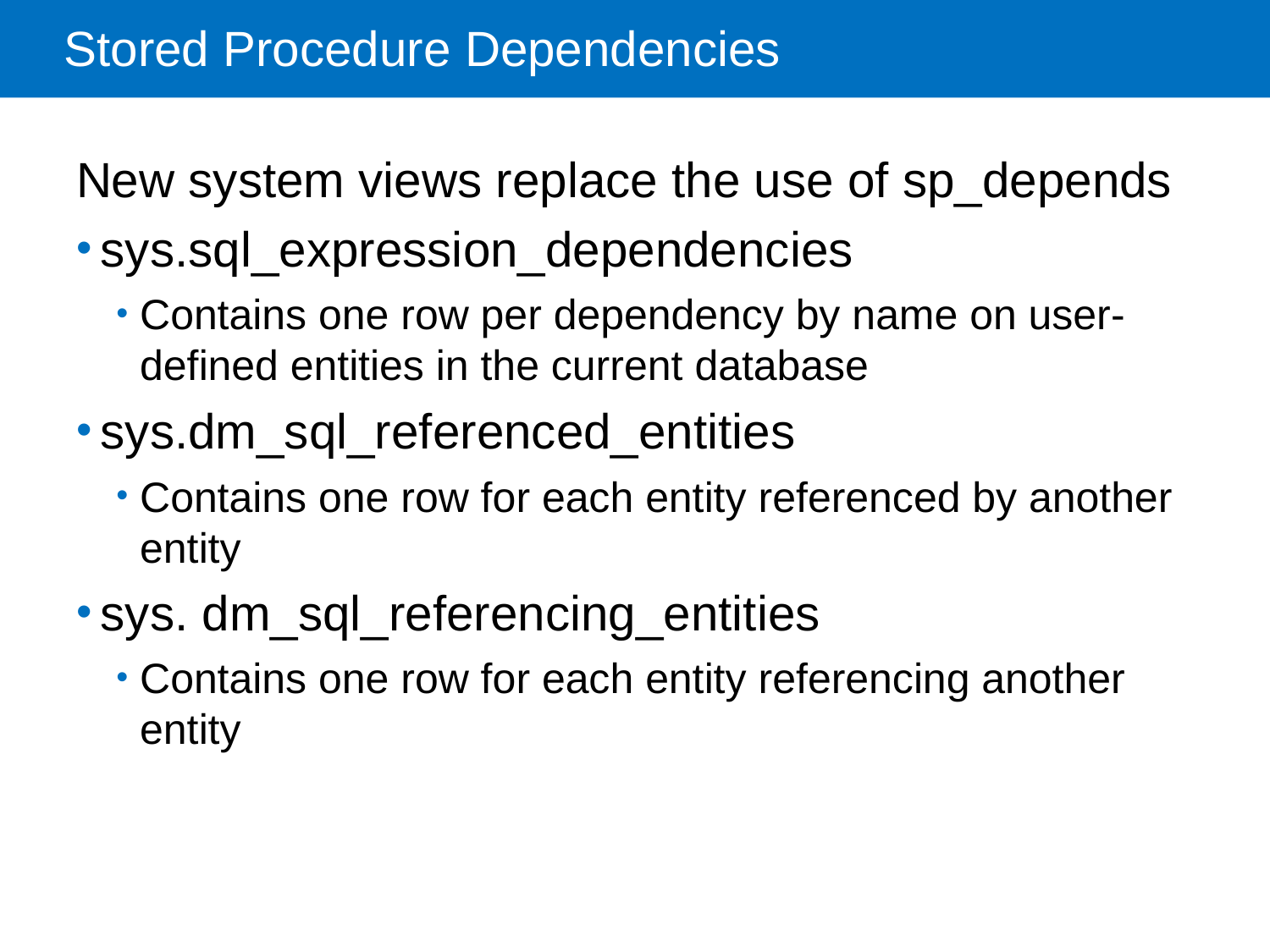

# Stored Procedure Dependencies
New system views replace the use of sp_depends
sys.sql_expression_dependencies
Contains one row per dependency by name on user-defined entities in the current database
sys.dm_sql_referenced_entities
Contains one row for each entity referenced by another entity
sys. dm_sql_referencing_entities
Contains one row for each entity referencing another entity